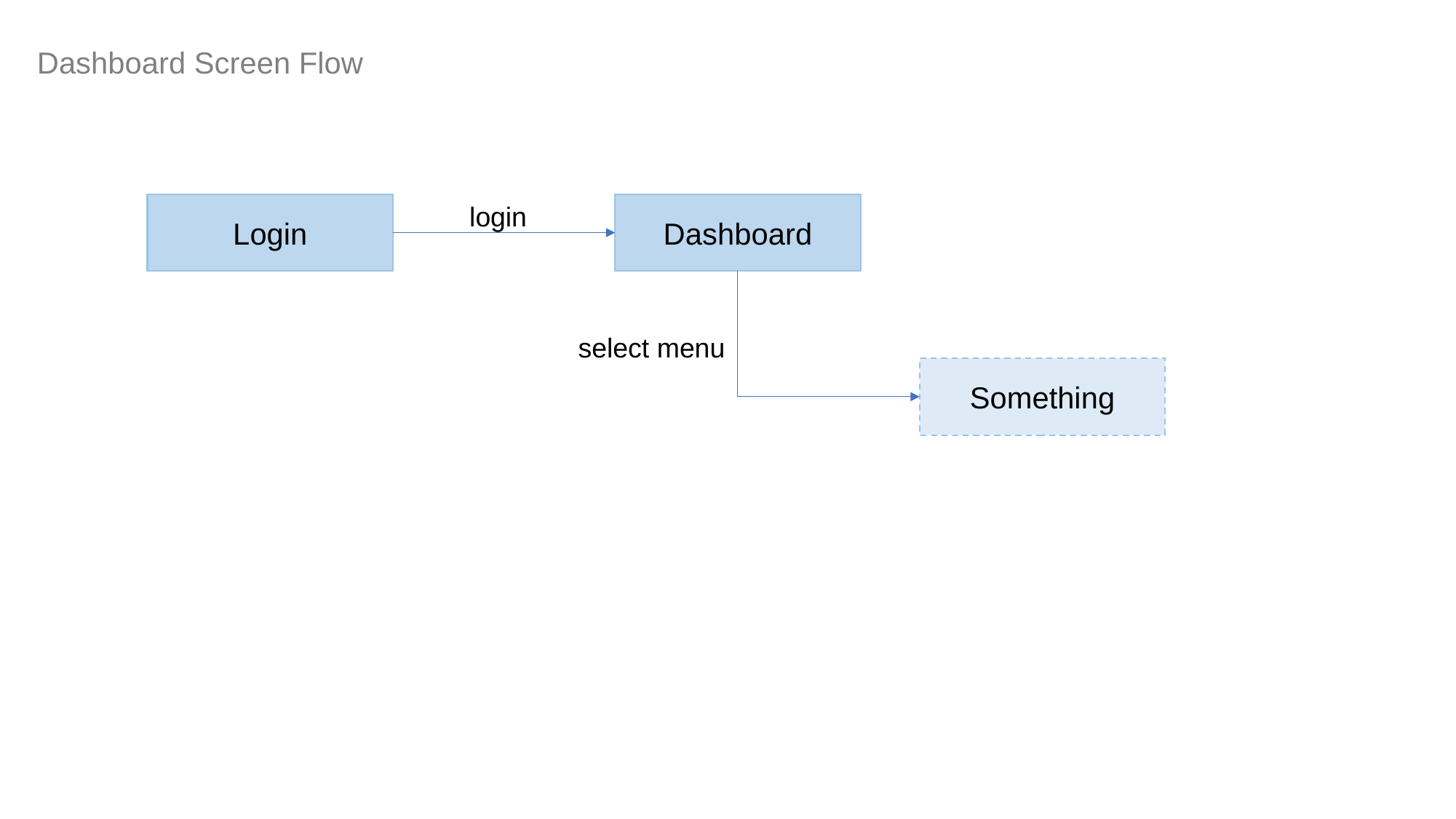

Dashboard Screen Flow
Login
login
Dashboard
select menu
Something